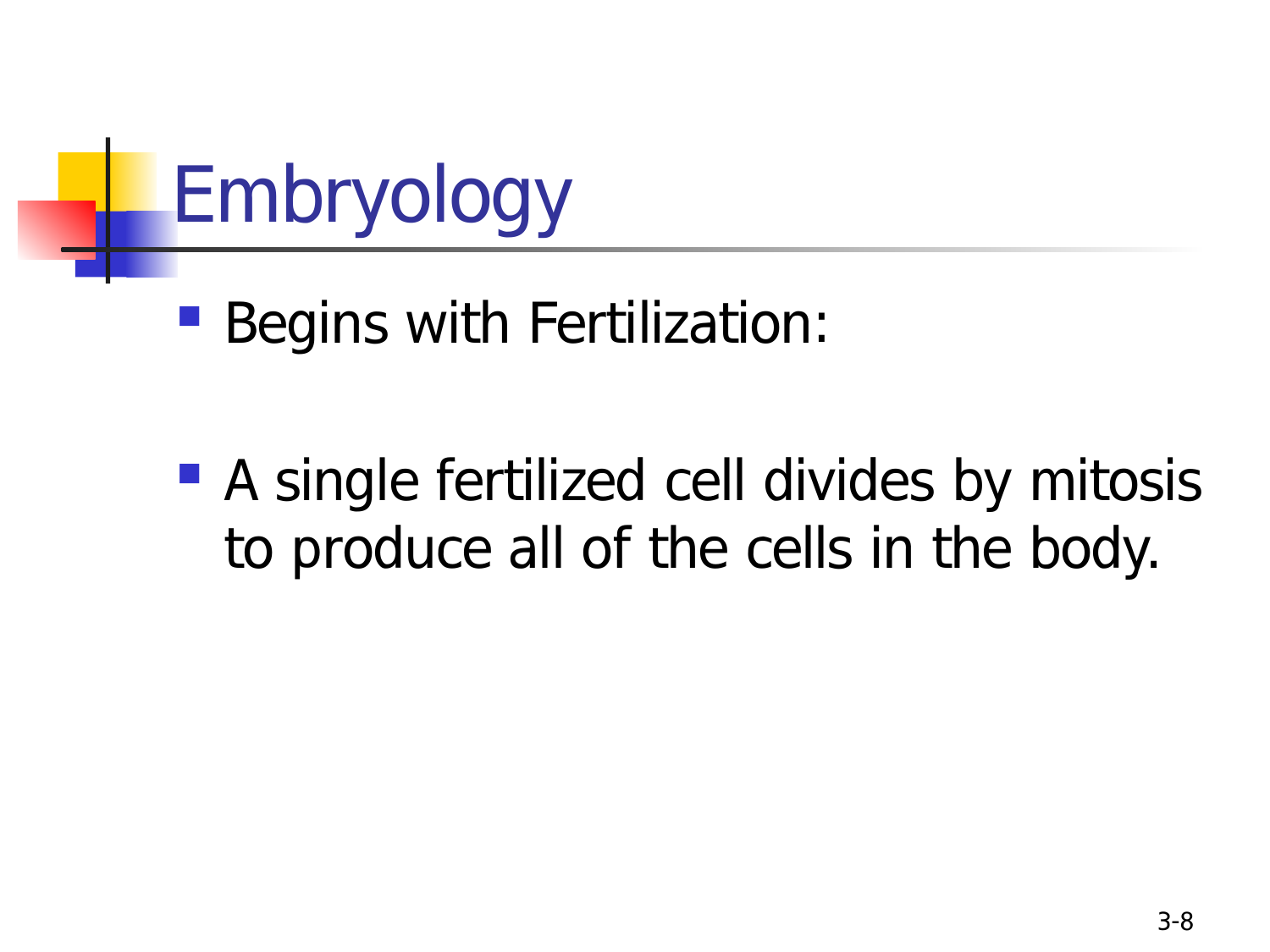

# Embryology
Begins with Fertilization:

A single fertilized cell divides by mitosis to produce all of the cells in the body.
3-8